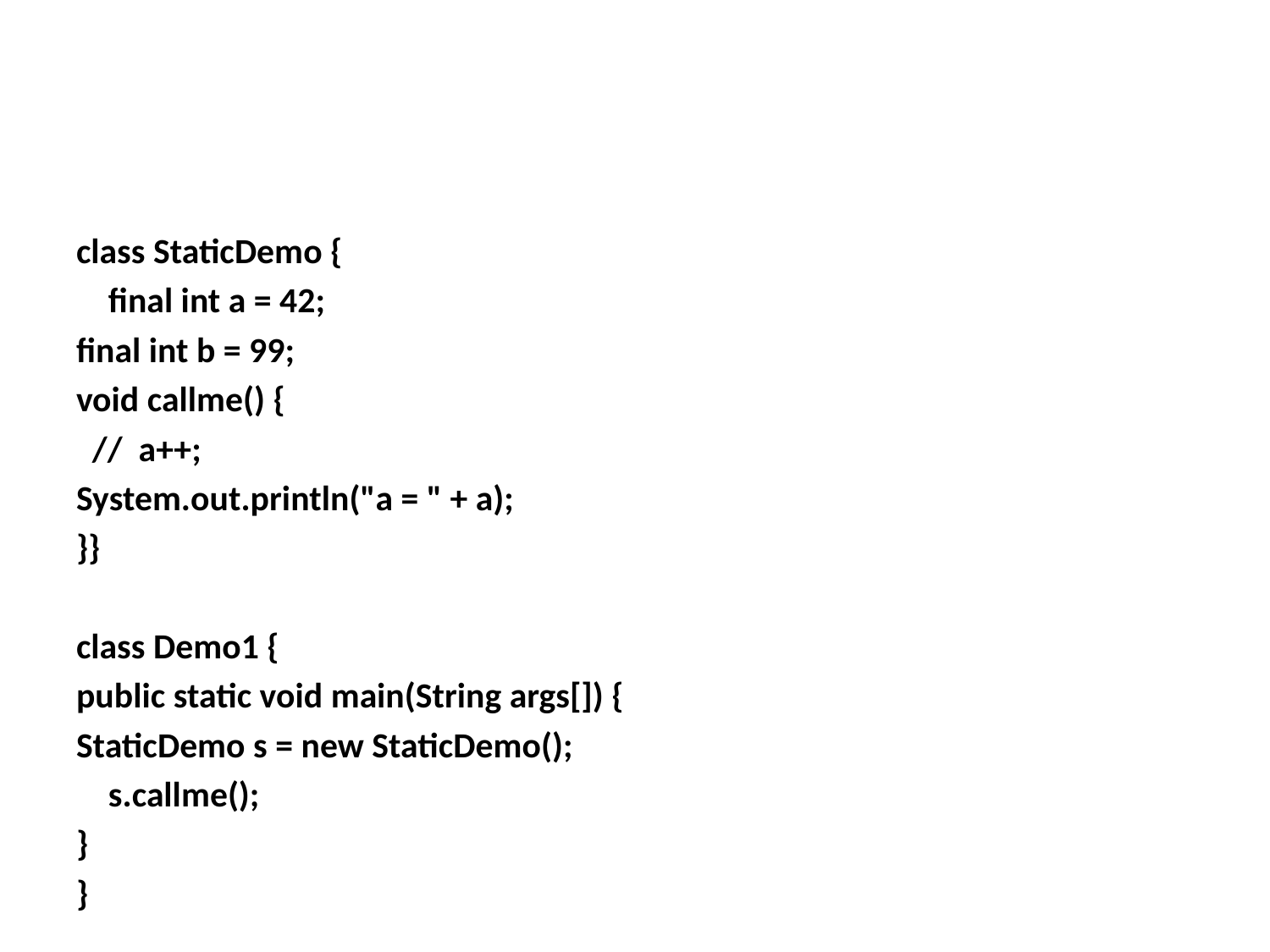

#
class StaticDemo {
    final int a = 42;
final int b = 99;
void callme() {
  //  a++;
System.out.println("a = " + a);
}}

class Demo1 {
public static void main(String args[]) {
StaticDemo s = new StaticDemo();
    s.callme();
}
}